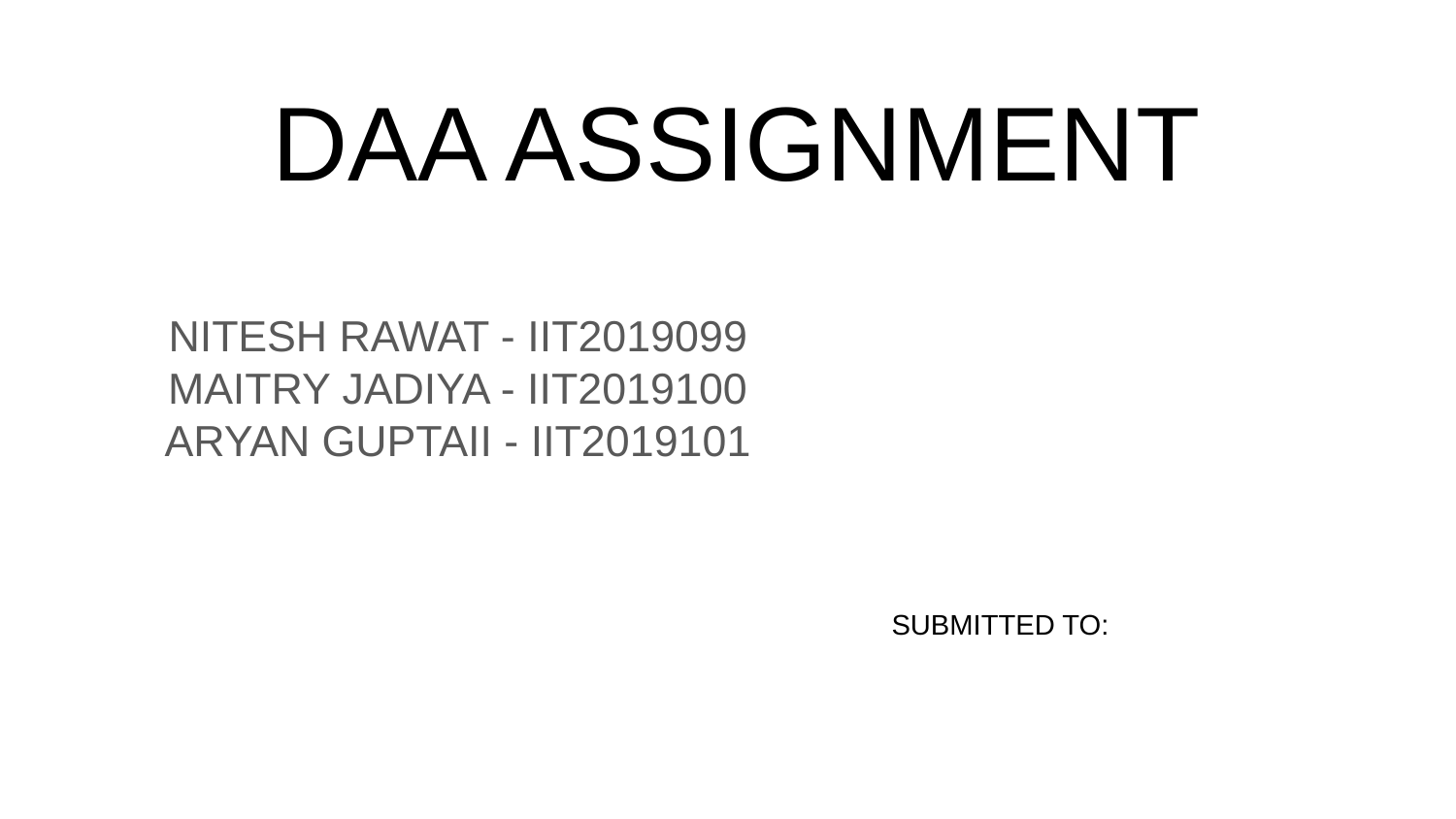

# DAA ASSIGNMENT
NITESH RAWAT - IIT2019099
MAITRY JADIYA - IIT2019100
ARYAN GUPTAII - IIT2019101
SUBMITTED TO: